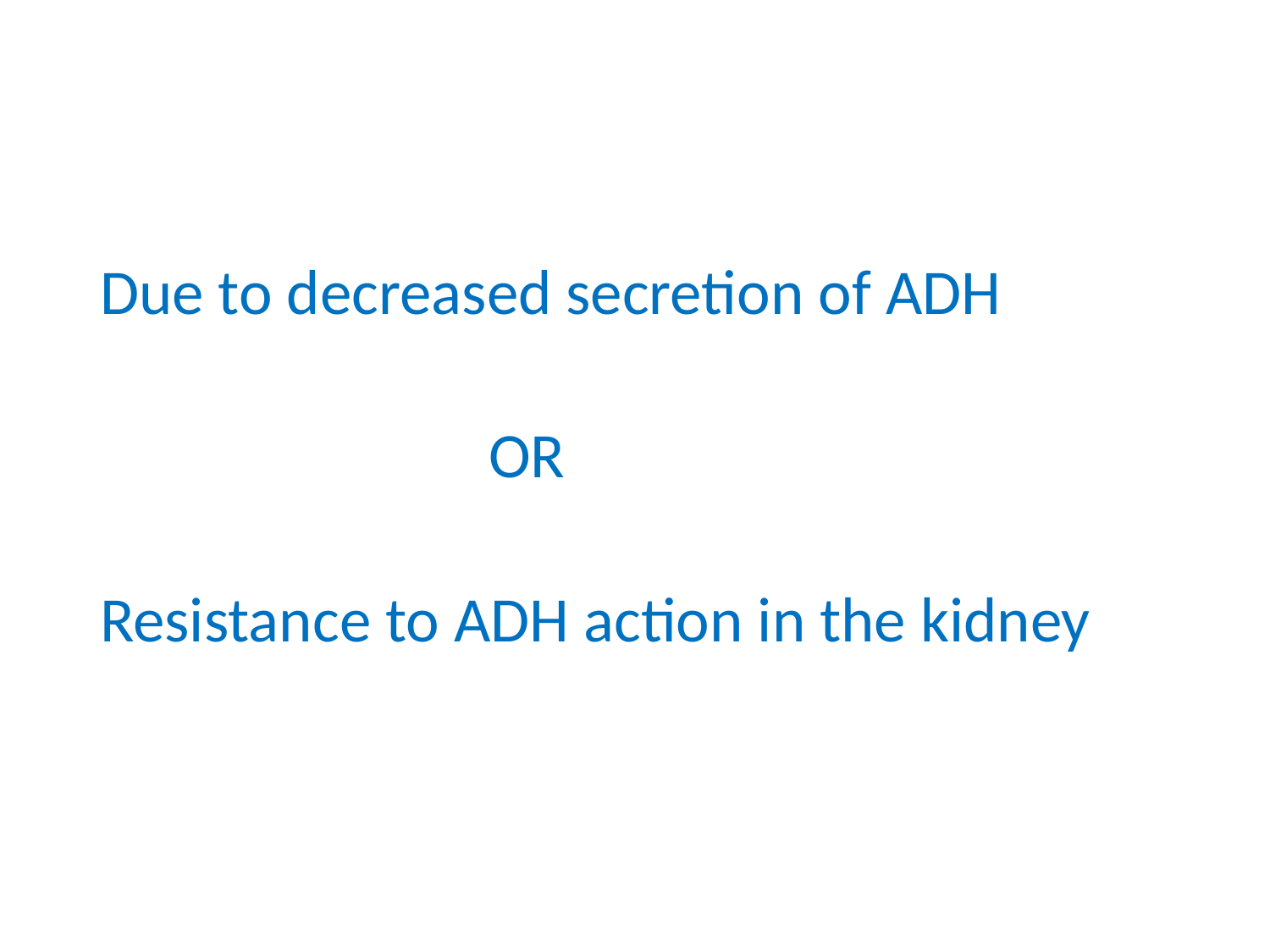

#
Due to decreased secretion of ADH

                           OR

Resistance to ADH action in the kidney